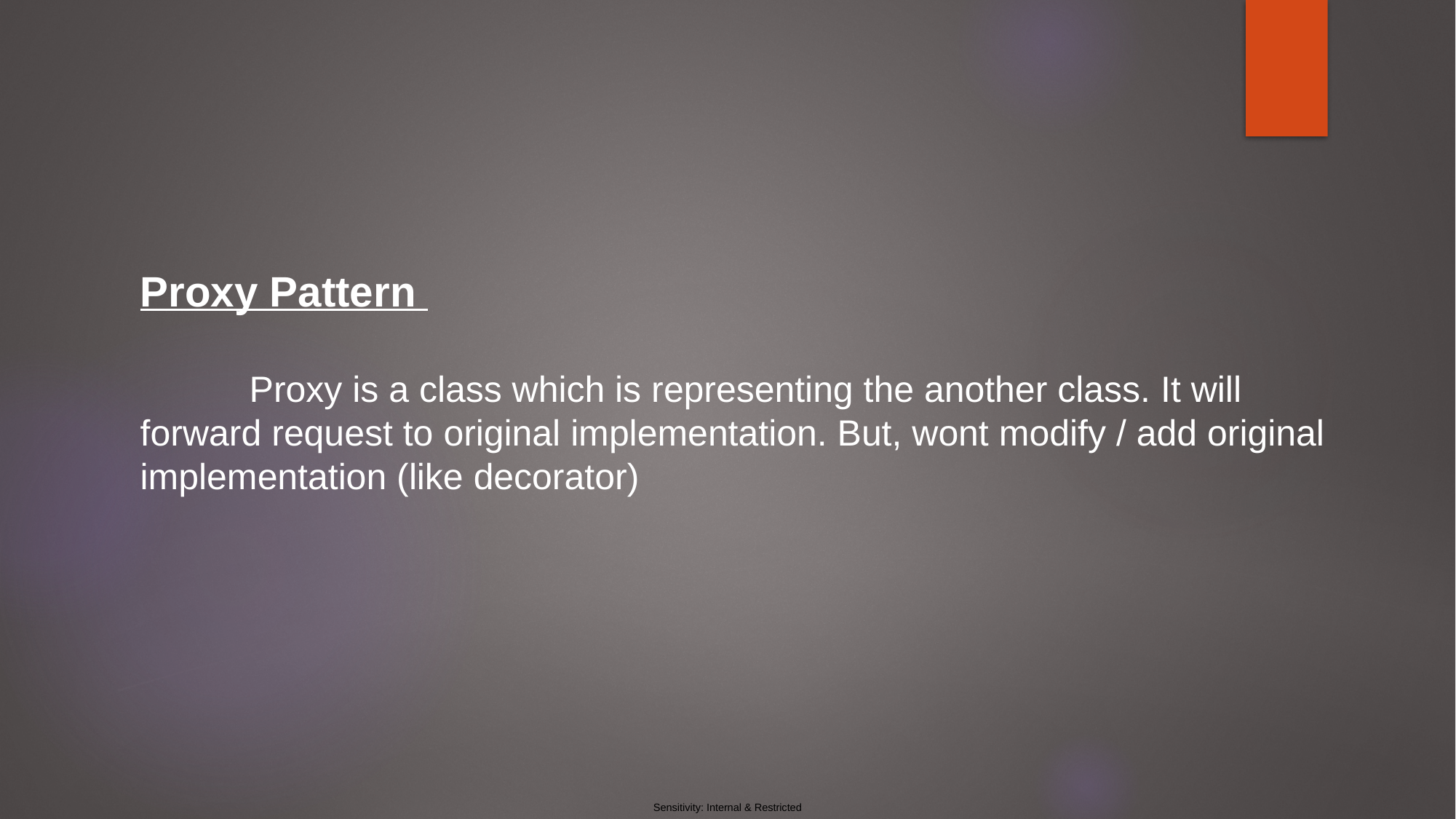

Proxy Pattern
	Proxy is a class which is representing the another class. It will forward request to original implementation. But, wont modify / add original implementation (like decorator)